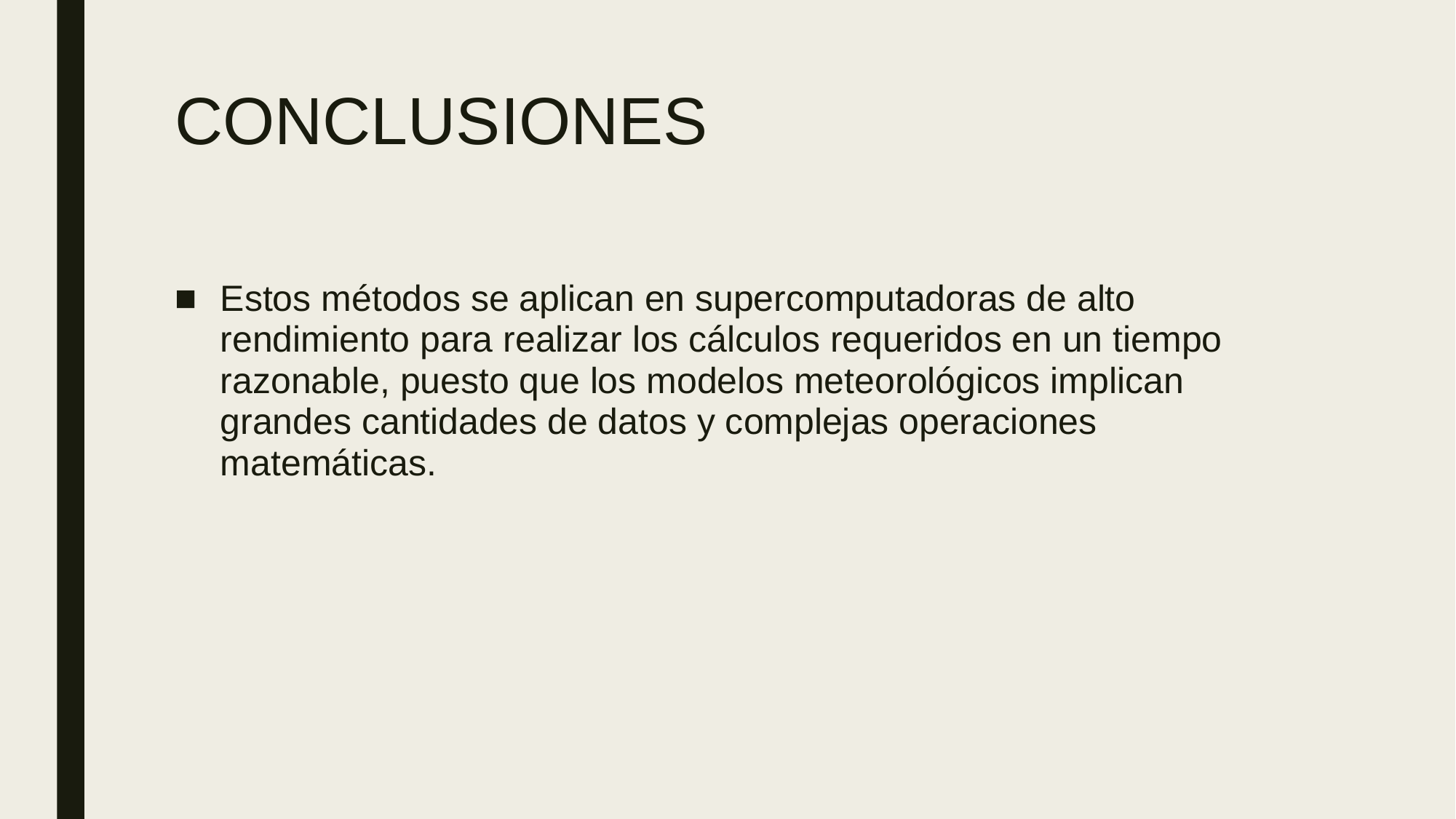

# CONCLUSIONES
Estos métodos se aplican en supercomputadoras de alto rendimiento para realizar los cálculos requeridos en un tiempo razonable, puesto que los modelos meteorológicos implican grandes cantidades de datos y complejas operaciones matemáticas.